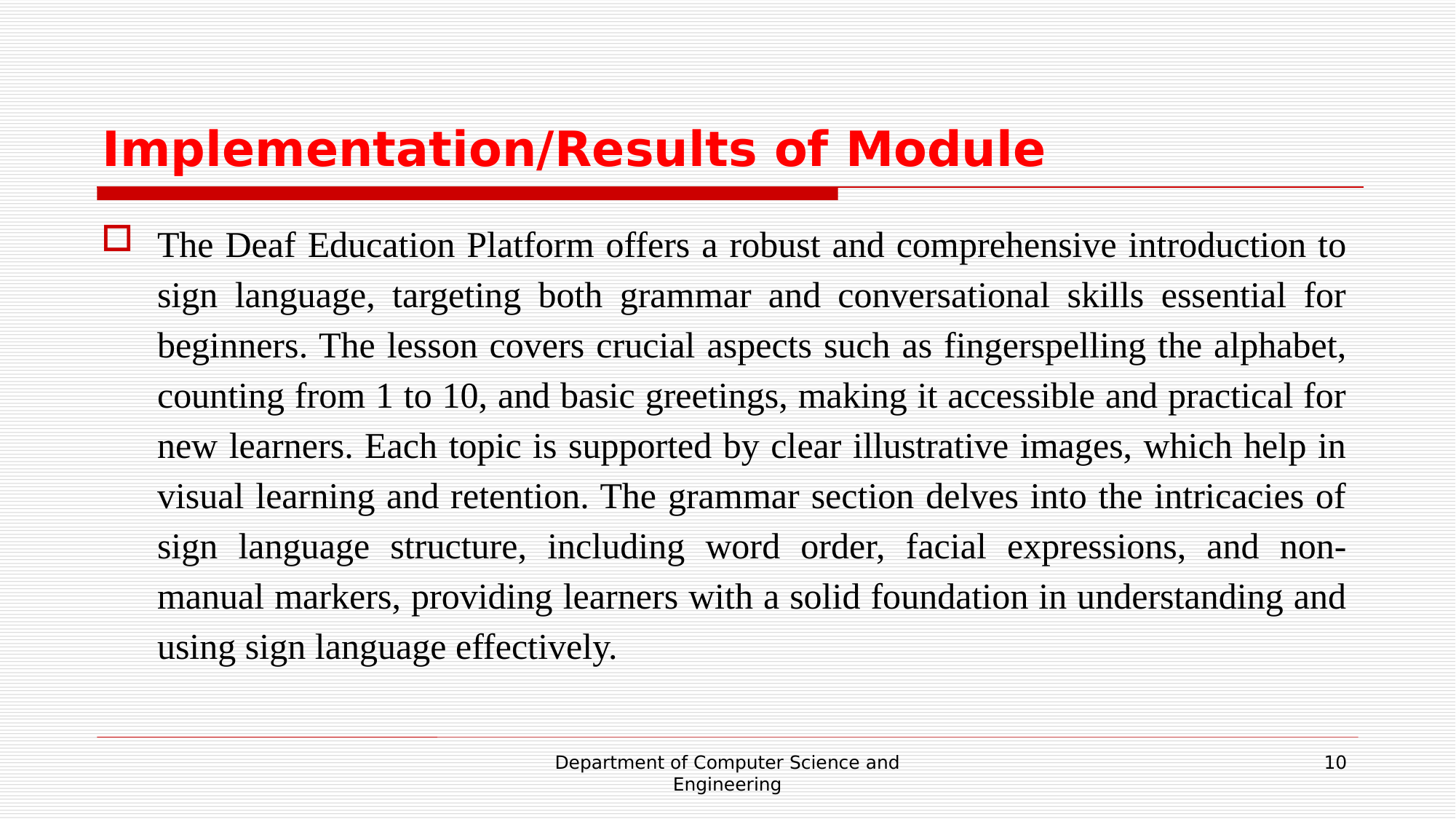

# Implementation/Results of Module
The Deaf Education Platform offers a robust and comprehensive introduction to sign language, targeting both grammar and conversational skills essential for beginners. The lesson covers crucial aspects such as fingerspelling the alphabet, counting from 1 to 10, and basic greetings, making it accessible and practical for new learners. Each topic is supported by clear illustrative images, which help in visual learning and retention. The grammar section delves into the intricacies of sign language structure, including word order, facial expressions, and non-manual markers, providing learners with a solid foundation in understanding and using sign language effectively.

Department of Computer Science and Engineering
10